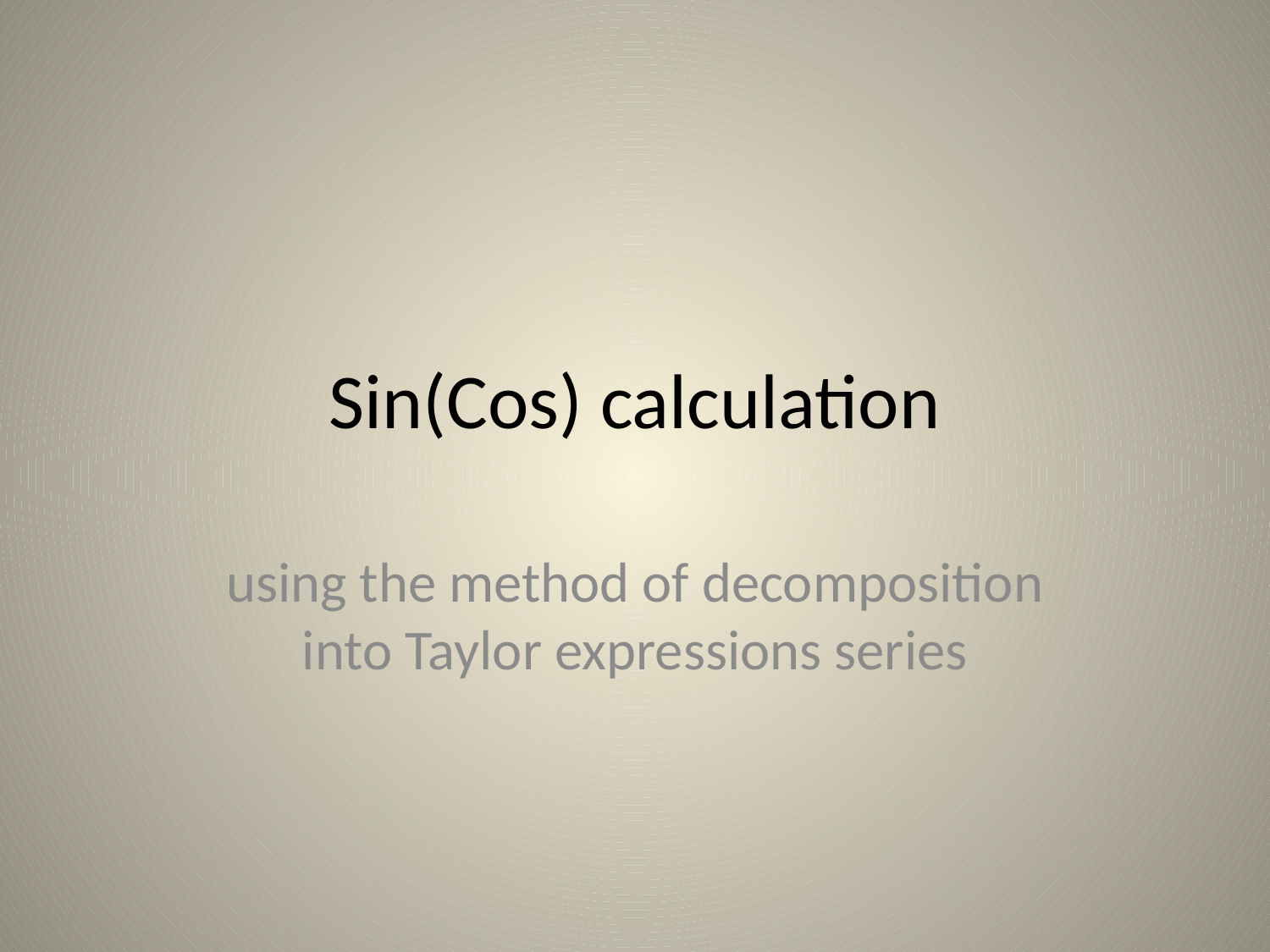

# Sin(Cos) calculation
using the method of decomposition into Taylor expressions series